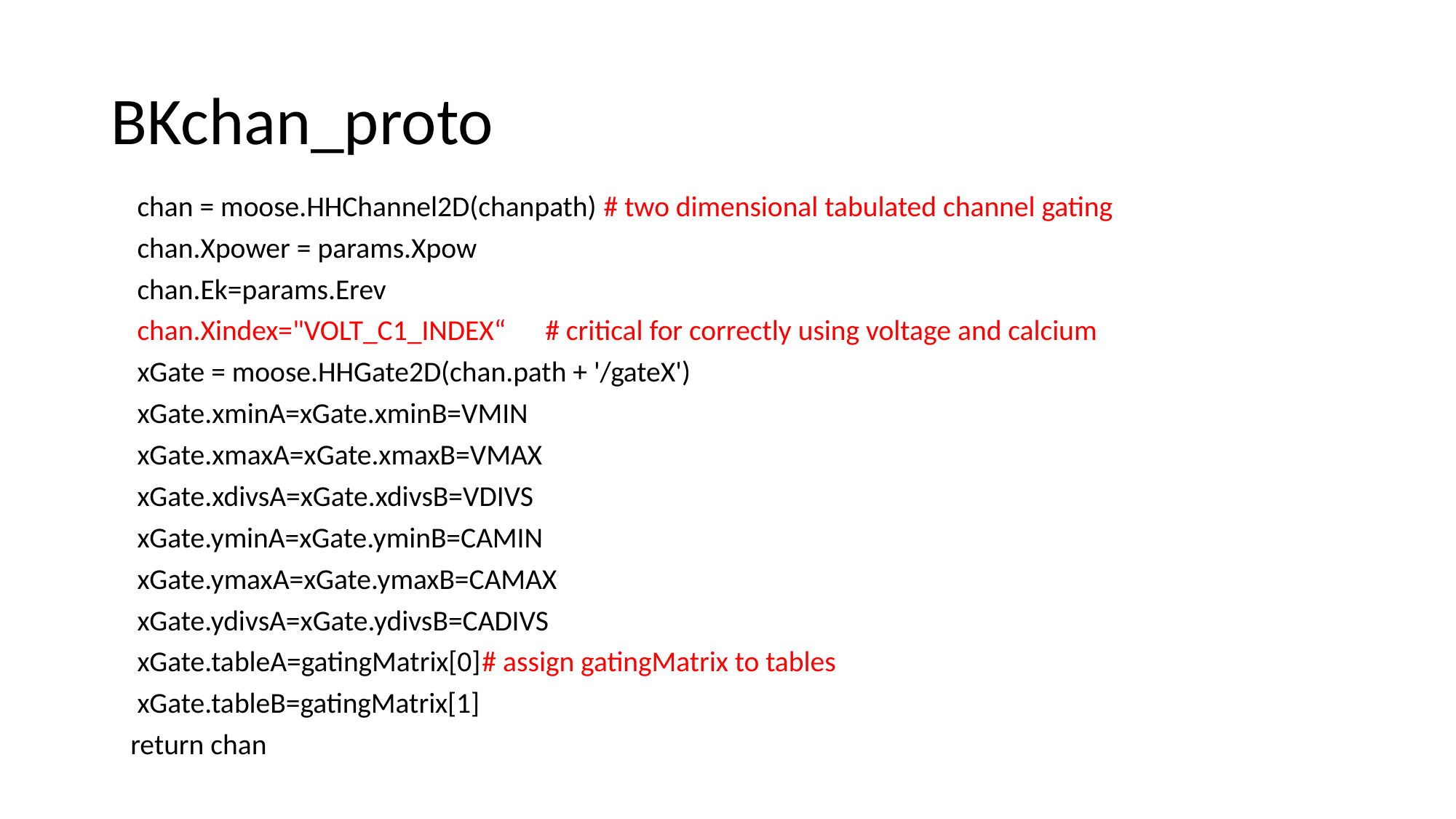

# BKchan_proto
    chan = moose.HHChannel2D(chanpath) # two dimensional tabulated channel gating
    chan.Xpower = params.Xpow
    chan.Ek=params.Erev
    chan.Xindex="VOLT_C1_INDEX“      # critical for correctly using voltage and calcium
    xGate = moose.HHGate2D(chan.path + '/gateX')
    xGate.xminA=xGate.xminB=VMIN
    xGate.xmaxA=xGate.xmaxB=VMAX
    xGate.xdivsA=xGate.xdivsB=VDIVS
    xGate.yminA=xGate.yminB=CAMIN
    xGate.ymaxA=xGate.ymaxB=CAMAX
    xGate.ydivsA=xGate.ydivsB=CADIVS
    xGate.tableA=gatingMatrix[0]	# assign gatingMatrix to tables
    xGate.tableB=gatingMatrix[1]
   return chan